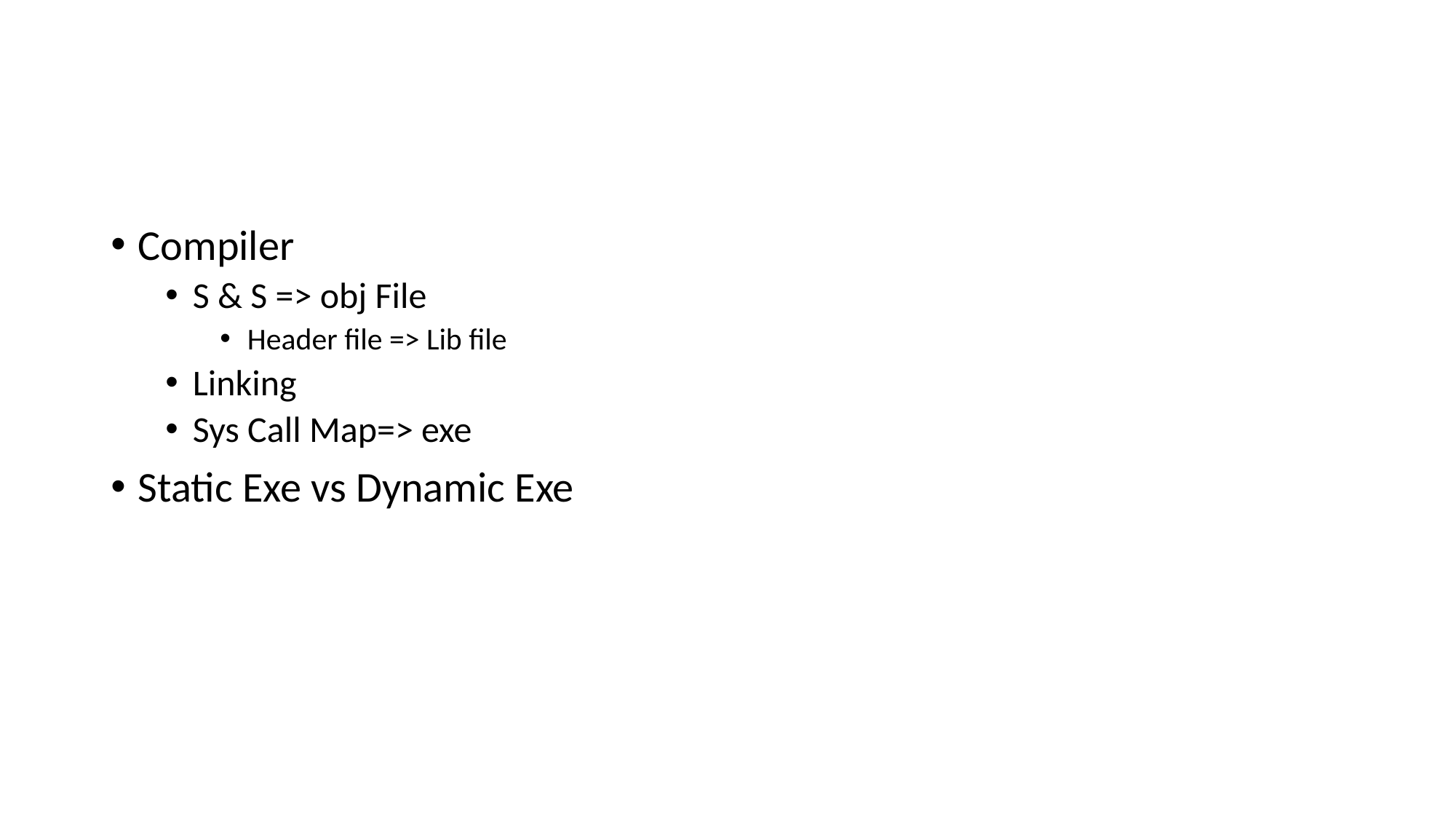

#
Compiler
S & S => obj File
Header file => Lib file
Linking
Sys Call Map=> exe
Static Exe vs Dynamic Exe